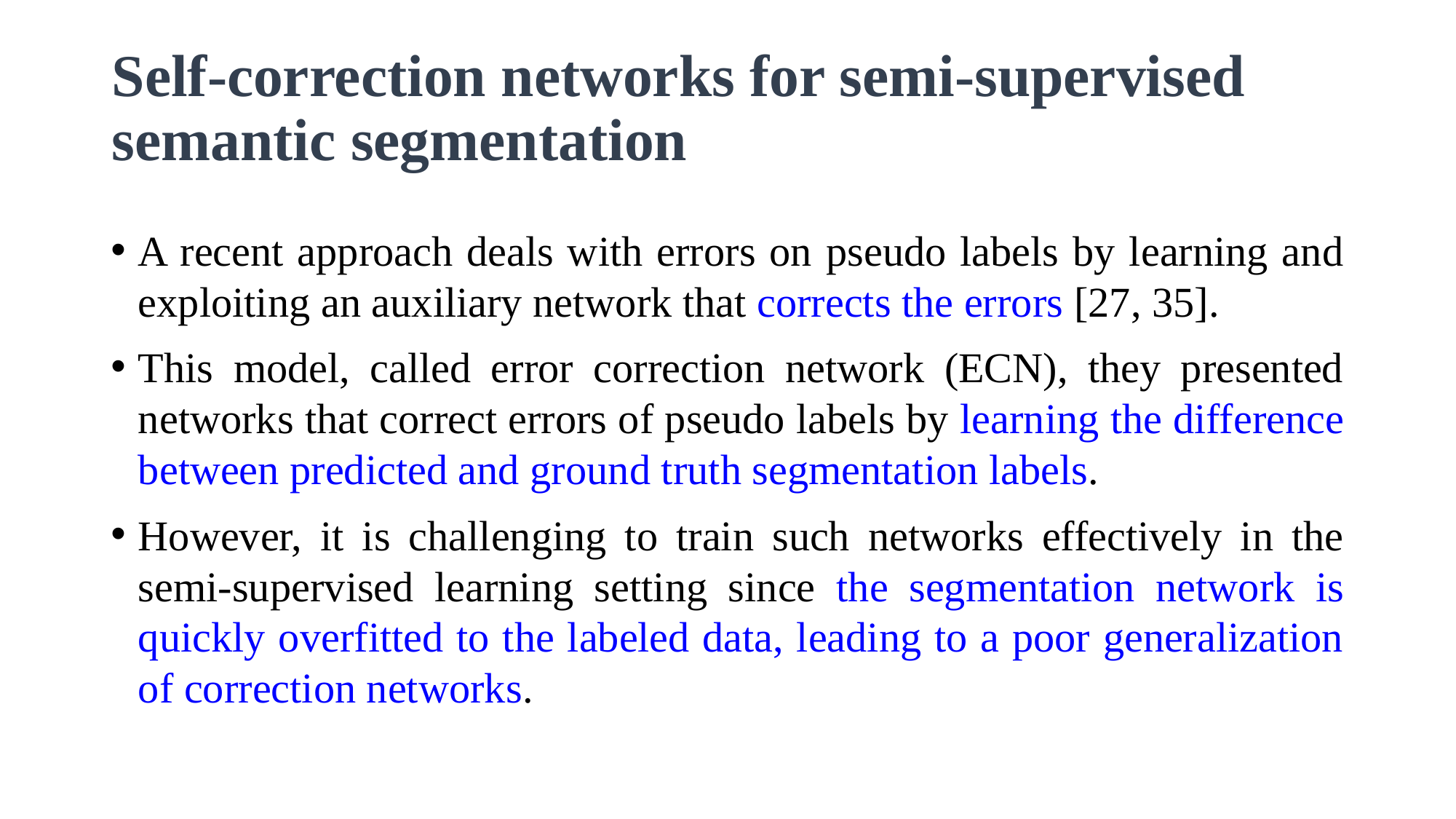

# Self-correction networks for semi-supervised semantic segmentation
A recent approach deals with errors on pseudo labels by learning and exploiting an auxiliary network that corrects the errors [27, 35].
This model, called error correction network (ECN), they presented networks that correct errors of pseudo labels by learning the difference between predicted and ground truth segmentation labels.
However, it is challenging to train such networks effectively in the semi-supervised learning setting since the segmentation network is quickly overfitted to the labeled data, leading to a poor generalization of correction networks.

9